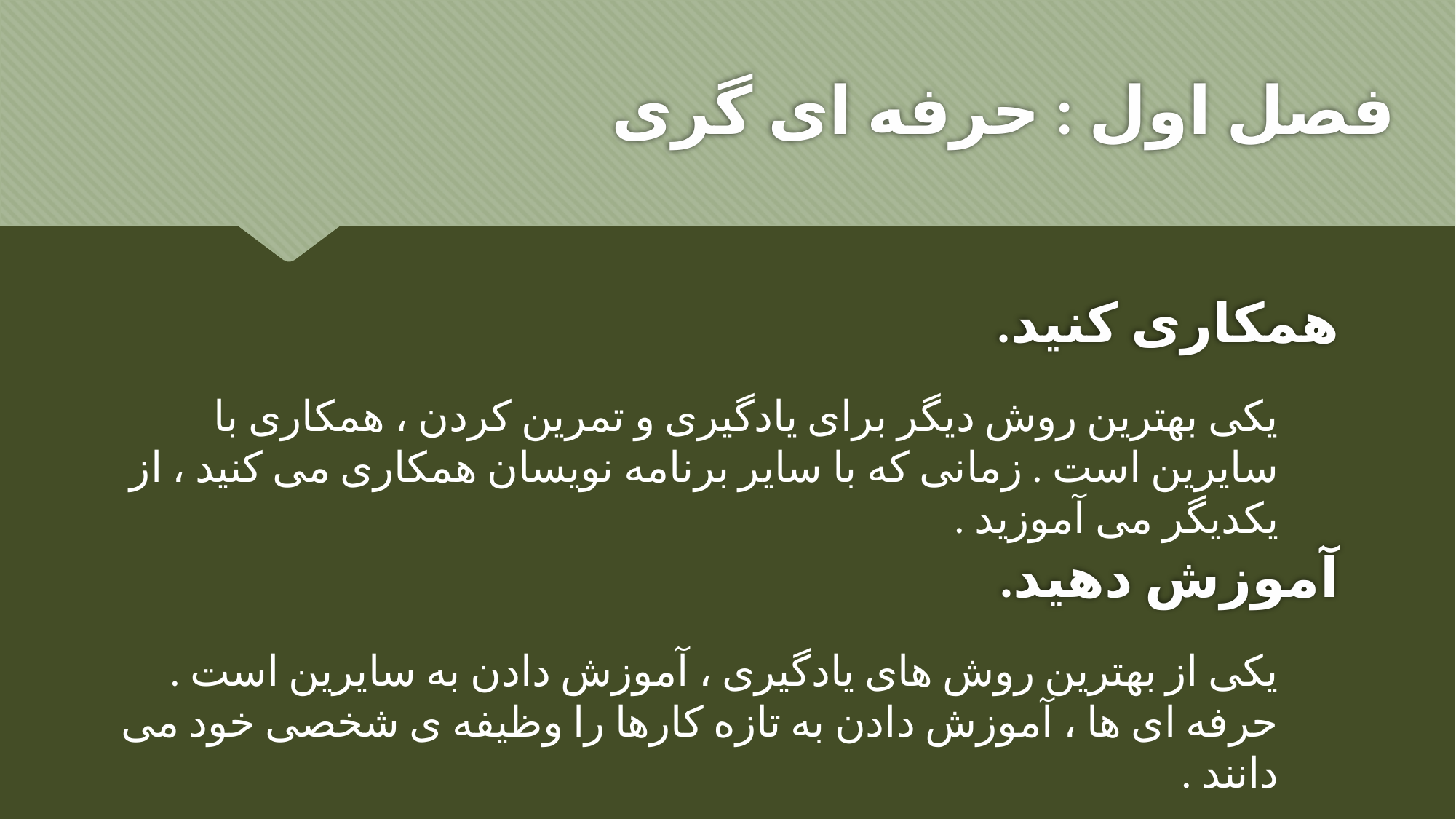

فصل اول : حرفه ای گری
# همکاری کنید.
یکی بهترین روش دیگر برای یادگیری و تمرین کردن ، همکاری با سایرین است . زمانی که با سایر برنامه نویسان همکاری می کنید ، از یکدیگر می آموزید .
آموزش دهید.
یکی از بهترین روش های یادگیری ، آموزش دادن به سایرین است . حرفه ای ها ، آموزش دادن به تازه کارها را وظیفه ی شخصی خود می دانند .